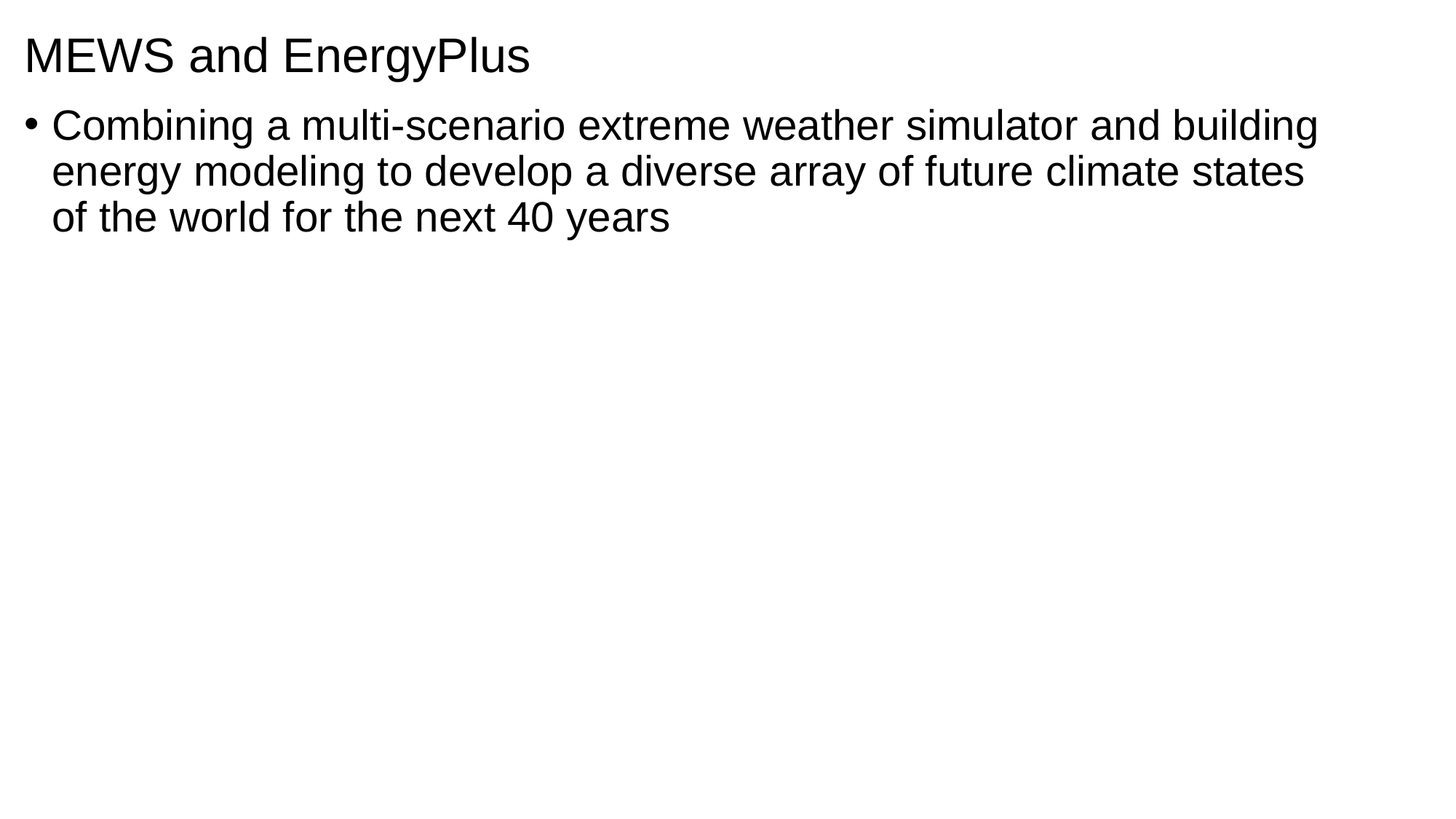

# MEWS and EnergyPlus
Combining a multi-scenario extreme weather simulator and building energy modeling to develop a diverse array of future climate states of the world for the next 40 years